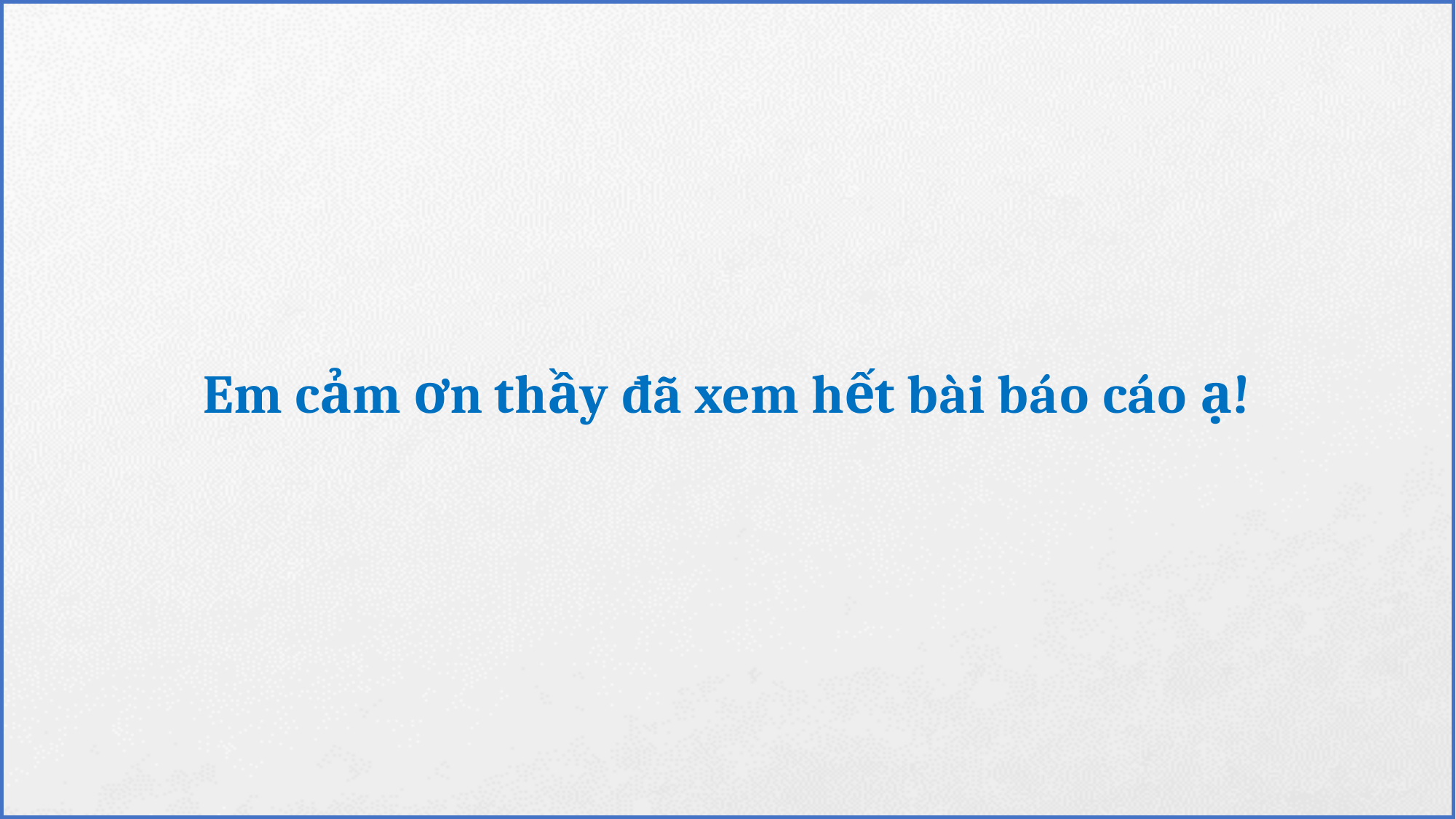

# Em cảm ơn thầy đã xem hết bài báo cáo ạ!